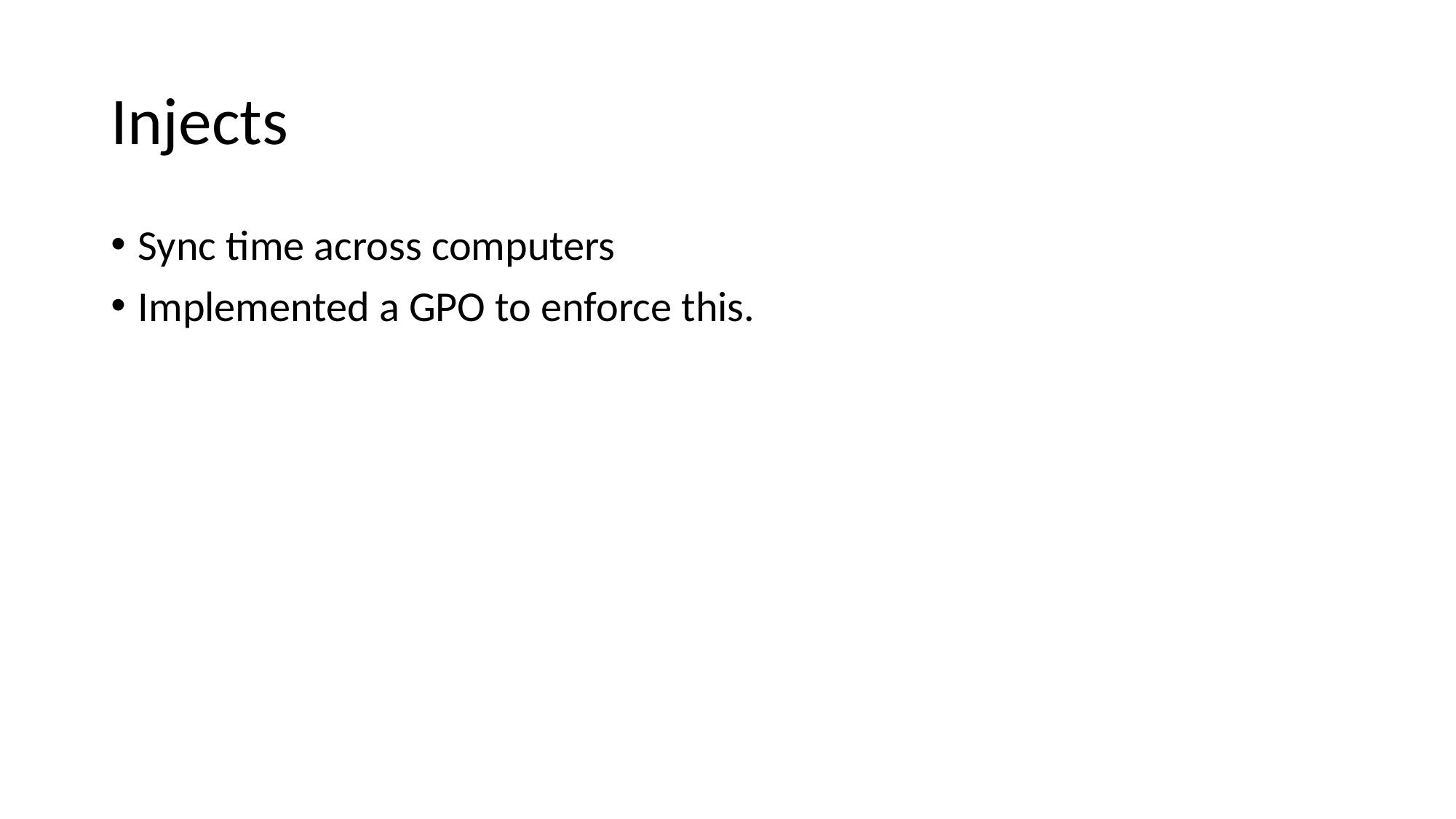

# Injects
Sync time across computers
Implemented a GPO to enforce this.